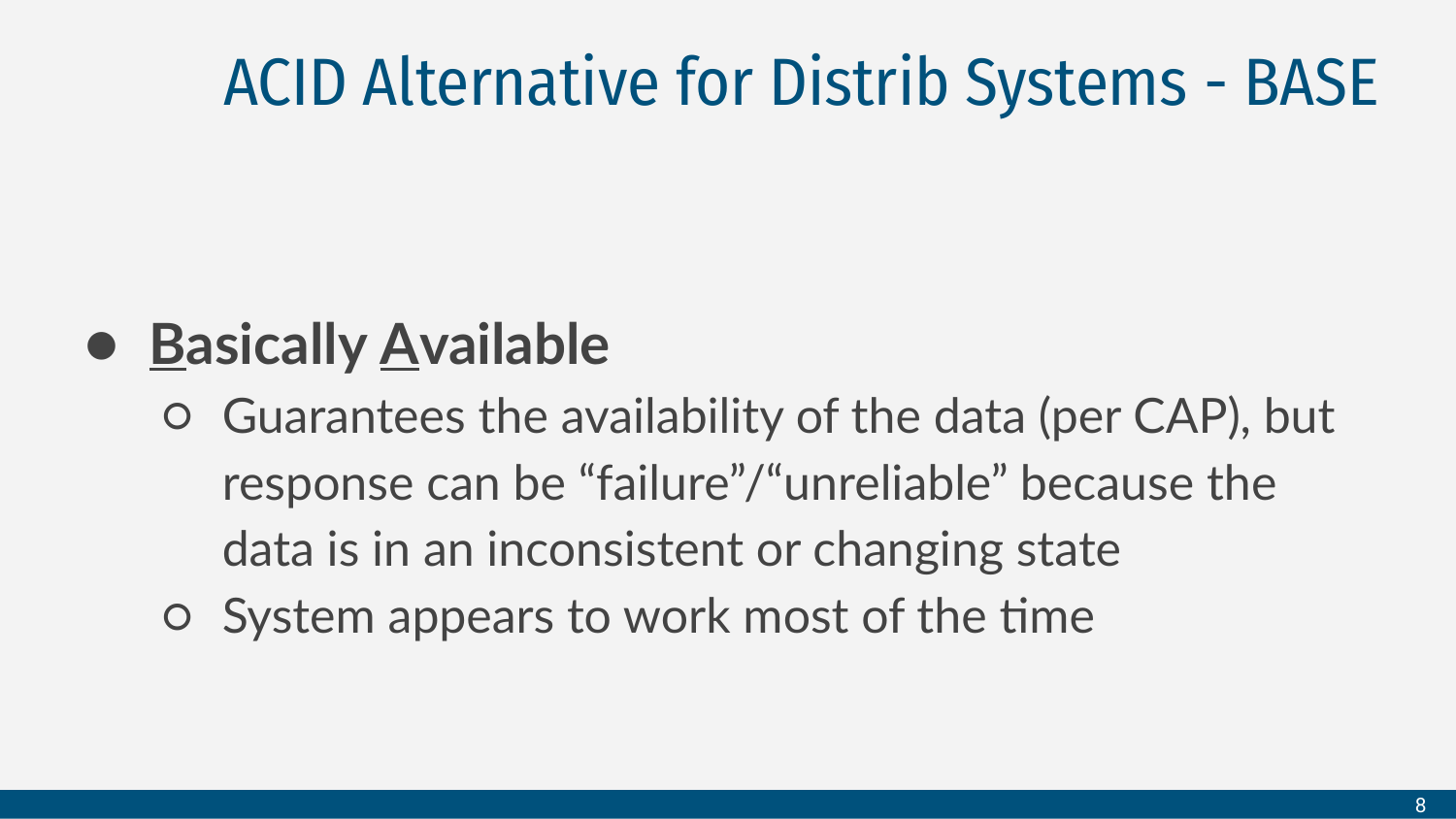

# ACID Alternative for Distrib Systems - BASE
Basically Available
Guarantees the availability of the data (per CAP), but response can be “failure”/“unreliable” because the data is in an inconsistent or changing state
System appears to work most of the time
8